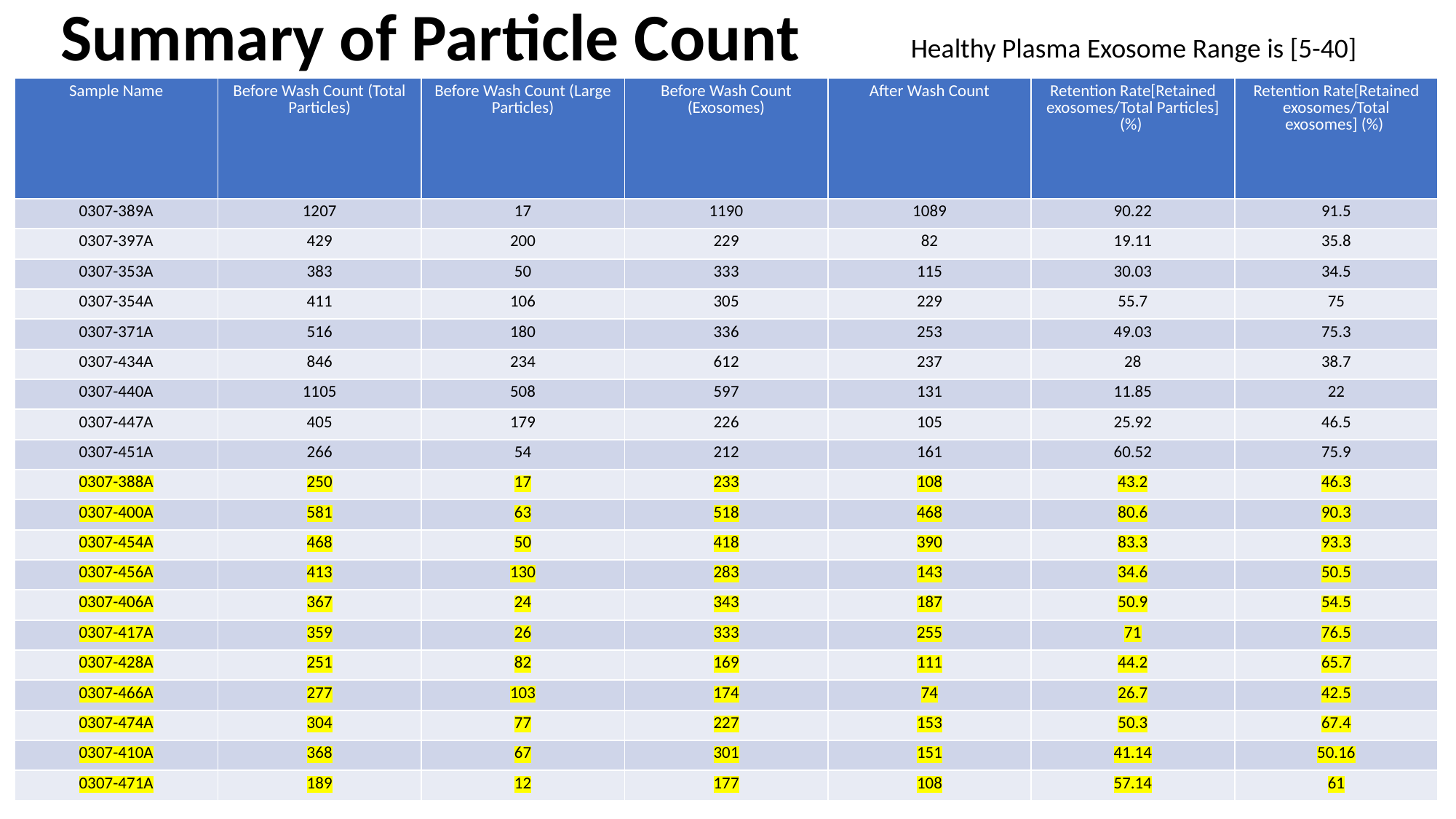

# Summary of Particle Count
Healthy Plasma Exosome Range is [5-40]
| Sample Name | Before Wash Count (Total Particles) | Before Wash Count (Large Particles) | Before Wash Count (Exosomes) | After Wash Count | Retention Rate[Retained exosomes/Total Particles] (%) | Retention Rate[Retained exosomes/Total exosomes] (%) |
| --- | --- | --- | --- | --- | --- | --- |
| 0307-389A | 1207 | 17 | 1190 | 1089 | 90.22 | 91.5 |
| 0307-397A | 429 | 200 | 229 | 82 | 19.11 | 35.8 |
| 0307-353A | 383 | 50 | 333 | 115 | 30.03 | 34.5 |
| 0307-354A | 411 | 106 | 305 | 229 | 55.7 | 75 |
| 0307-371A | 516 | 180 | 336 | 253 | 49.03 | 75.3 |
| 0307-434A | 846 | 234 | 612 | 237 | 28 | 38.7 |
| 0307-440A | 1105 | 508 | 597 | 131 | 11.85 | 22 |
| 0307-447A | 405 | 179 | 226 | 105 | 25.92 | 46.5 |
| 0307-451A | 266 | 54 | 212 | 161 | 60.52 | 75.9 |
| 0307-388A | 250 | 17 | 233 | 108 | 43.2 | 46.3 |
| 0307-400A | 581 | 63 | 518 | 468 | 80.6 | 90.3 |
| 0307-454A | 468 | 50 | 418 | 390 | 83.3 | 93.3 |
| 0307-456A | 413 | 130 | 283 | 143 | 34.6 | 50.5 |
| 0307-406A | 367 | 24 | 343 | 187 | 50.9 | 54.5 |
| 0307-417A | 359 | 26 | 333 | 255 | 71 | 76.5 |
| 0307-428A | 251 | 82 | 169 | 111 | 44.2 | 65.7 |
| 0307-466A | 277 | 103 | 174 | 74 | 26.7 | 42.5 |
| 0307-474A | 304 | 77 | 227 | 153 | 50.3 | 67.4 |
| 0307-410A | 368 | 67 | 301 | 151 | 41.14 | 50.16 |
| 0307-471A | 189 | 12 | 177 | 108 | 57.14 | 61 |